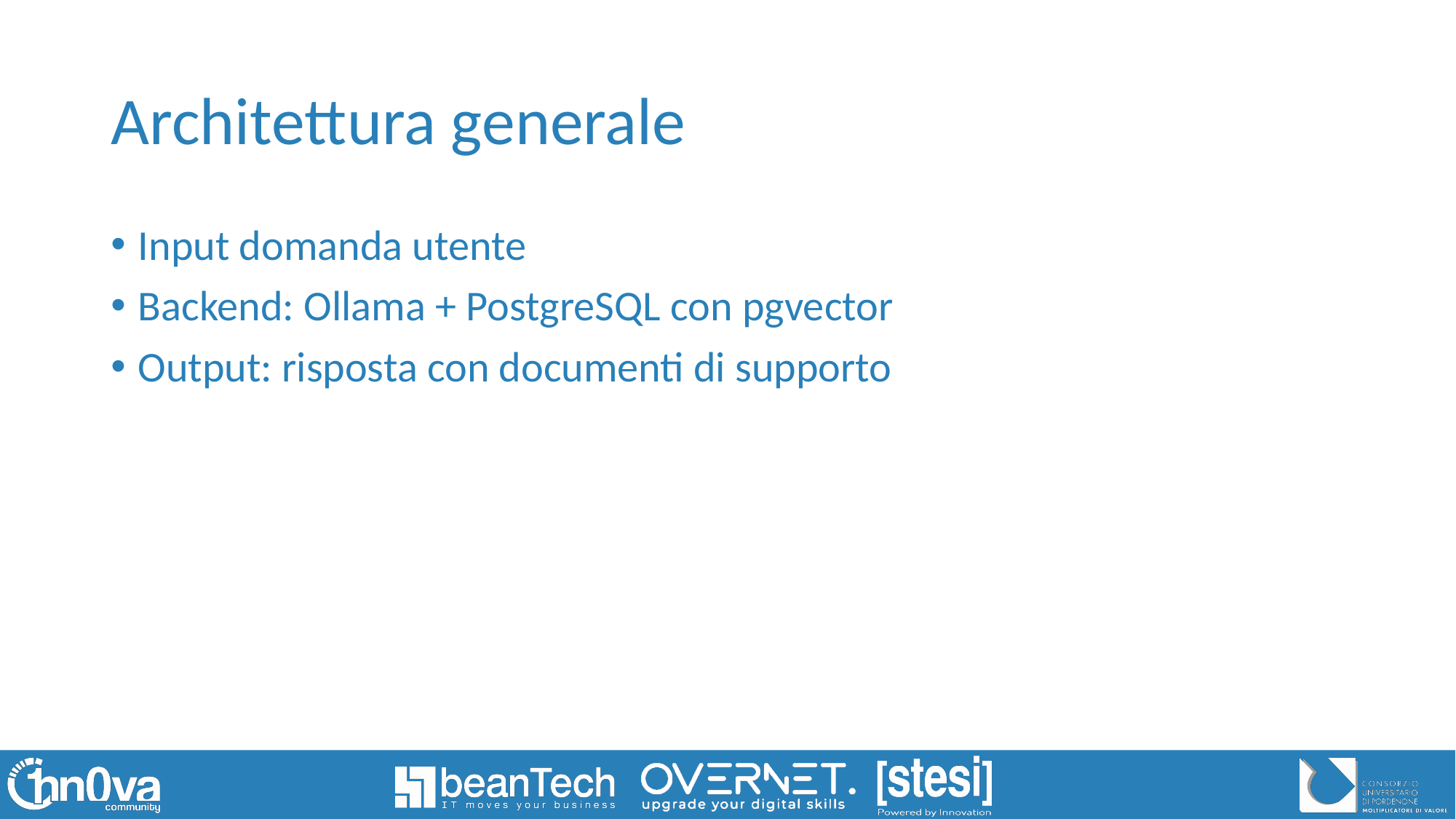

# Architettura generale
Input domanda utente
Backend: Ollama + PostgreSQL con pgvector
Output: risposta con documenti di supporto